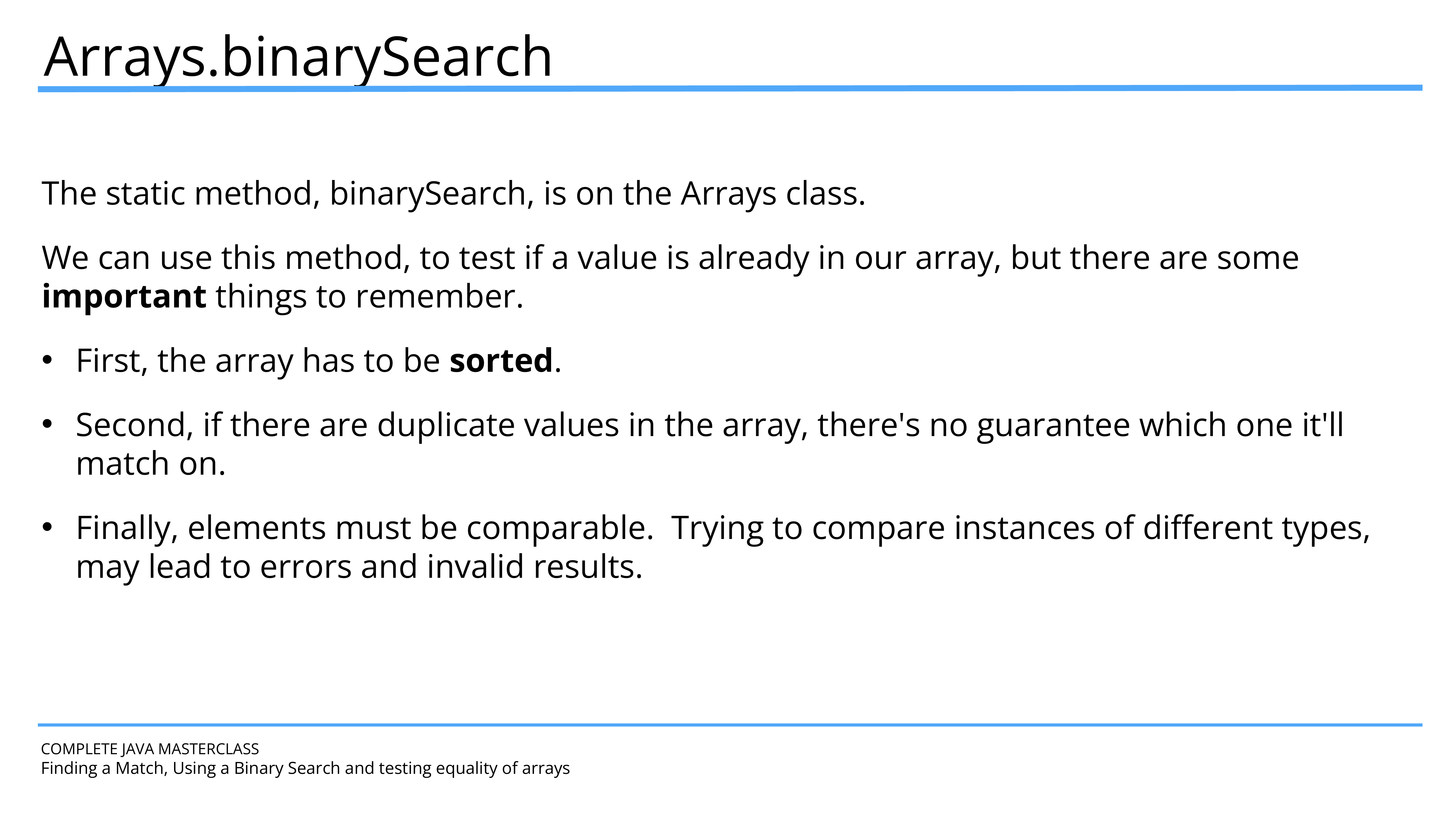

Arrays.binarySearch

The static method, binarySearch, is on the Arrays class.
We can use this method, to test if a value is already in our array, but there are some important things to remember.
First, the array has to be sorted.
Second, if there are duplicate values in the array, there's no guarantee which one it'll match on.
Finally, elements must be comparable.  Trying to compare instances of different types, may lead to errors and invalid results.

COMPLETE JAVA MASTERCLASS
Finding a Match, Using a Binary Search and testing equality of arrays